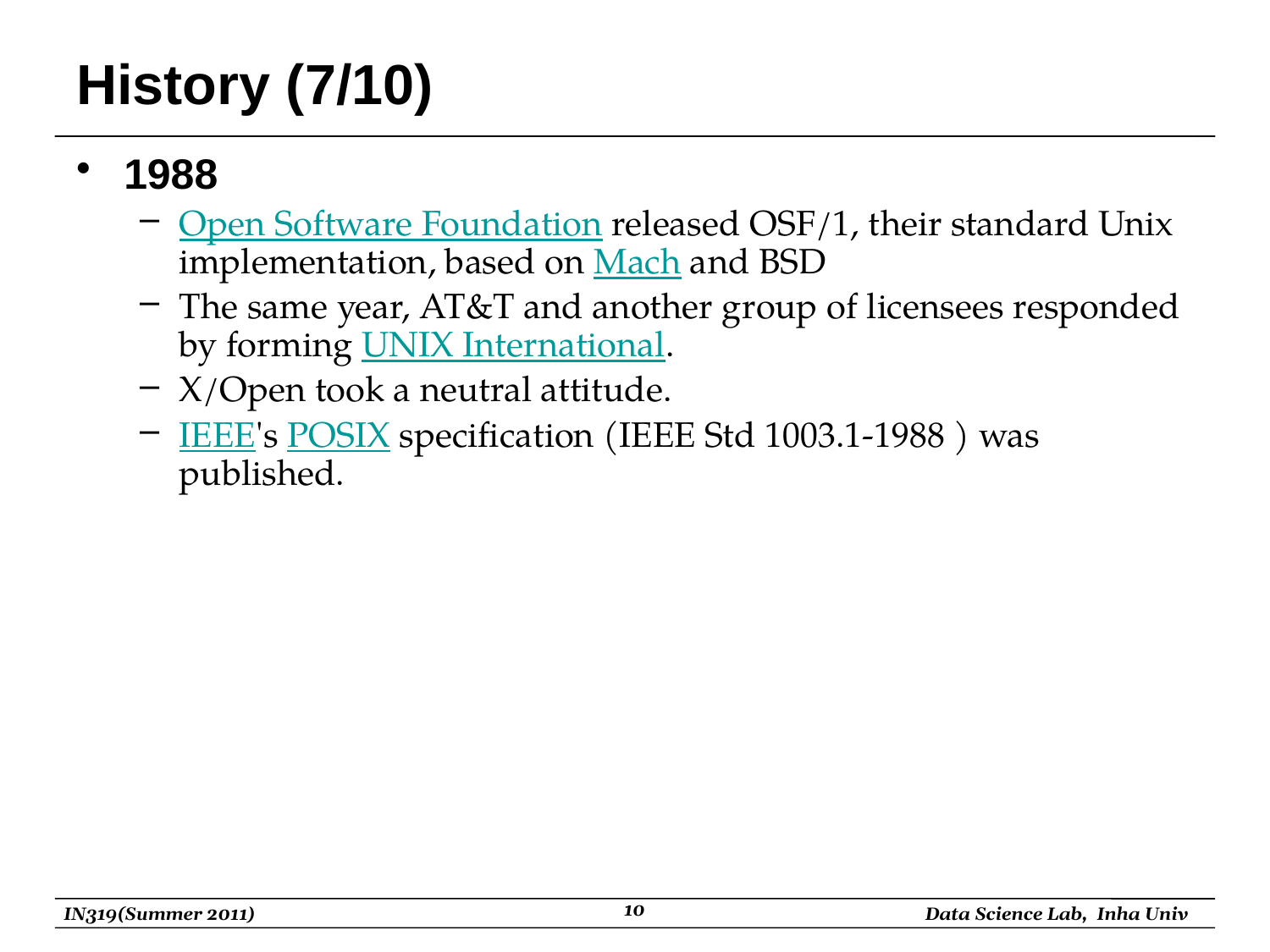

# History (7/10)
1988
Open Software Foundation released OSF/1, their standard Unix implementation, based on Mach and BSD
The same year, AT&T and another group of licensees responded by forming UNIX International.
X/Open took a neutral attitude.
IEEE's POSIX specification (IEEE Std 1003.1-1988 ) was published.

10